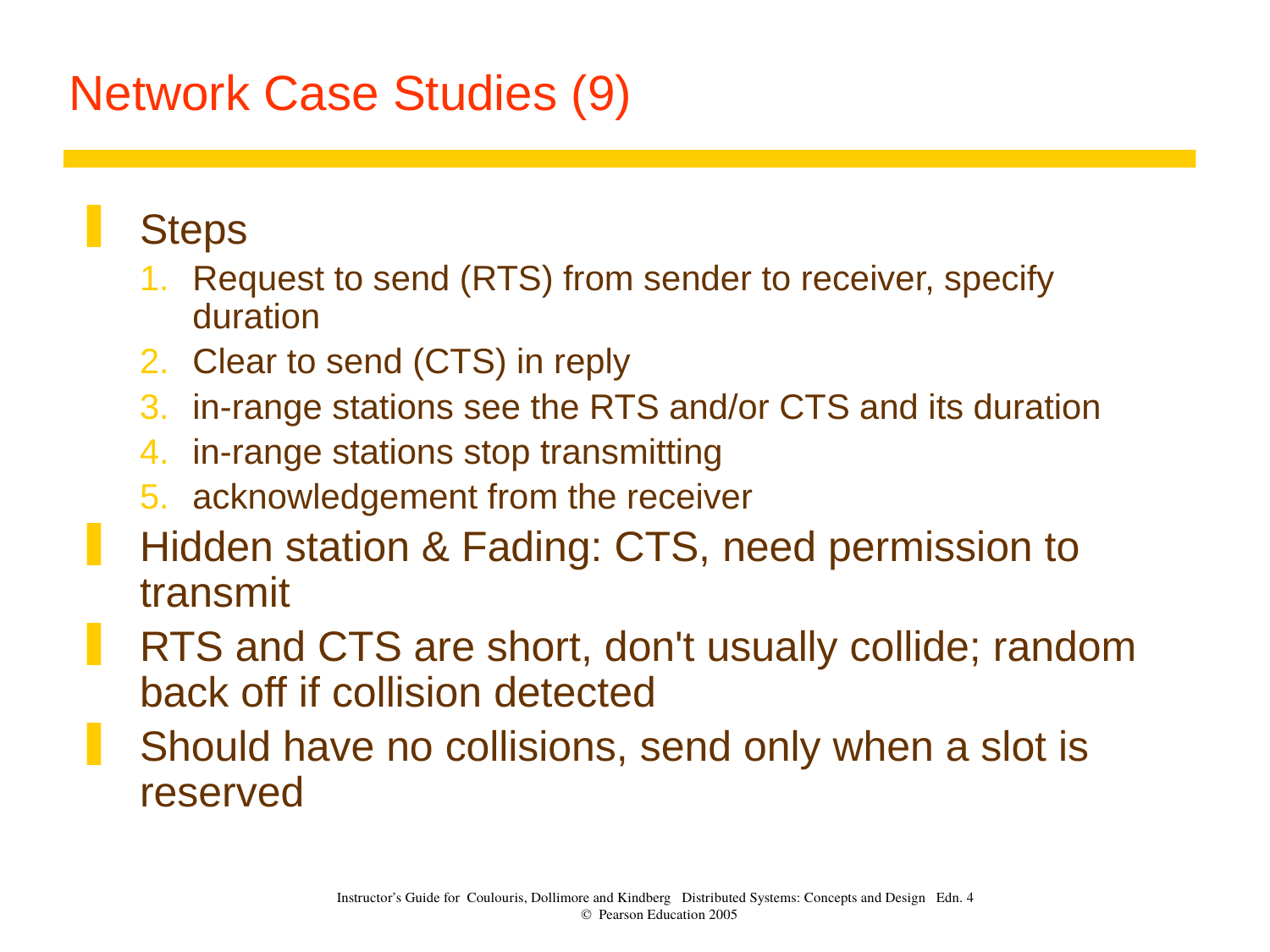

# Network Case Studies (9)
Steps
Request to send (RTS) from sender to receiver, specify duration
Clear to send (CTS) in reply
in-range stations see the RTS and/or CTS and its duration
in-range stations stop transmitting
acknowledgement from the receiver
Hidden station & Fading: CTS, need permission to transmit
RTS and CTS are short, don't usually collide; random back off if collision detected
Should have no collisions, send only when a slot is reserved
Instructor’s Guide for  Coulouris, Dollimore and Kindberg   Distributed Systems: Concepts and Design   Edn. 4
©  Pearson Education 2005